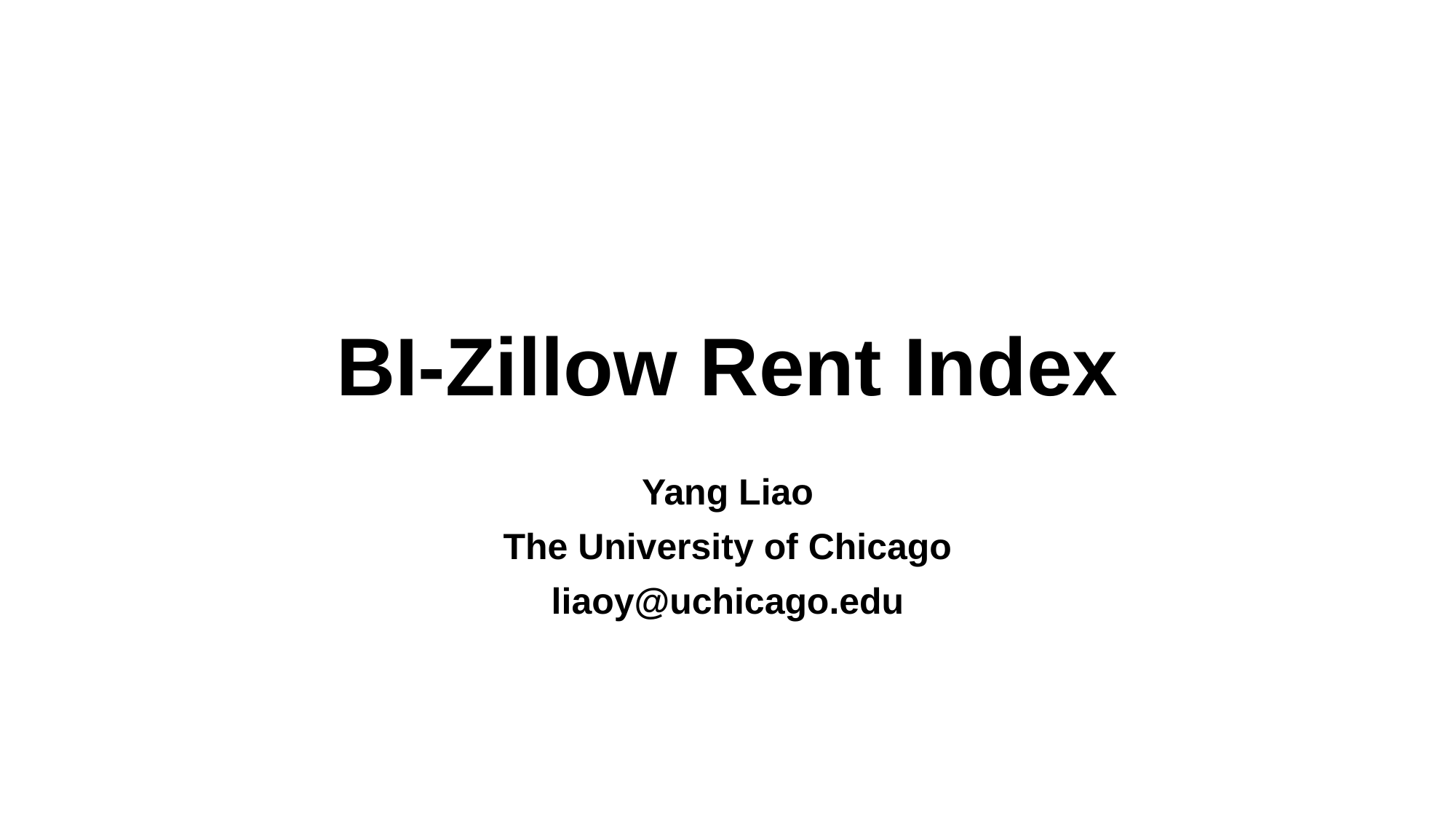

# BI-Zillow Rent Index
Yang Liao
The University of Chicago
liaoy@uchicago.edu